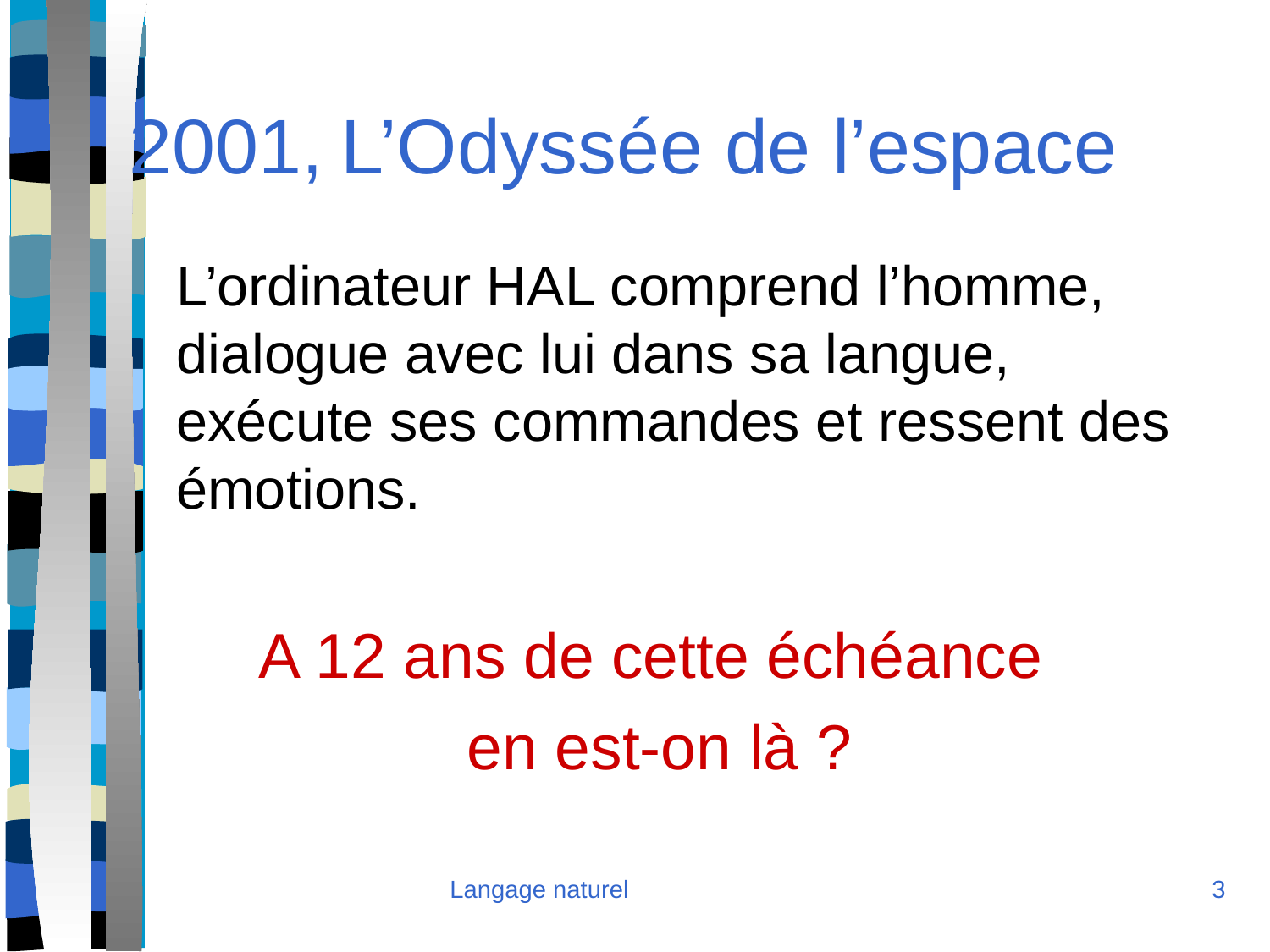

2001, L’Odyssée de l’espace
	L’ordinateur HAL comprend l’homme, dialogue avec lui dans sa langue, exécute ses commandes et ressent des émotions.

A 12 ans de cette échéance
 en est-on là ?
Langage naturel
3